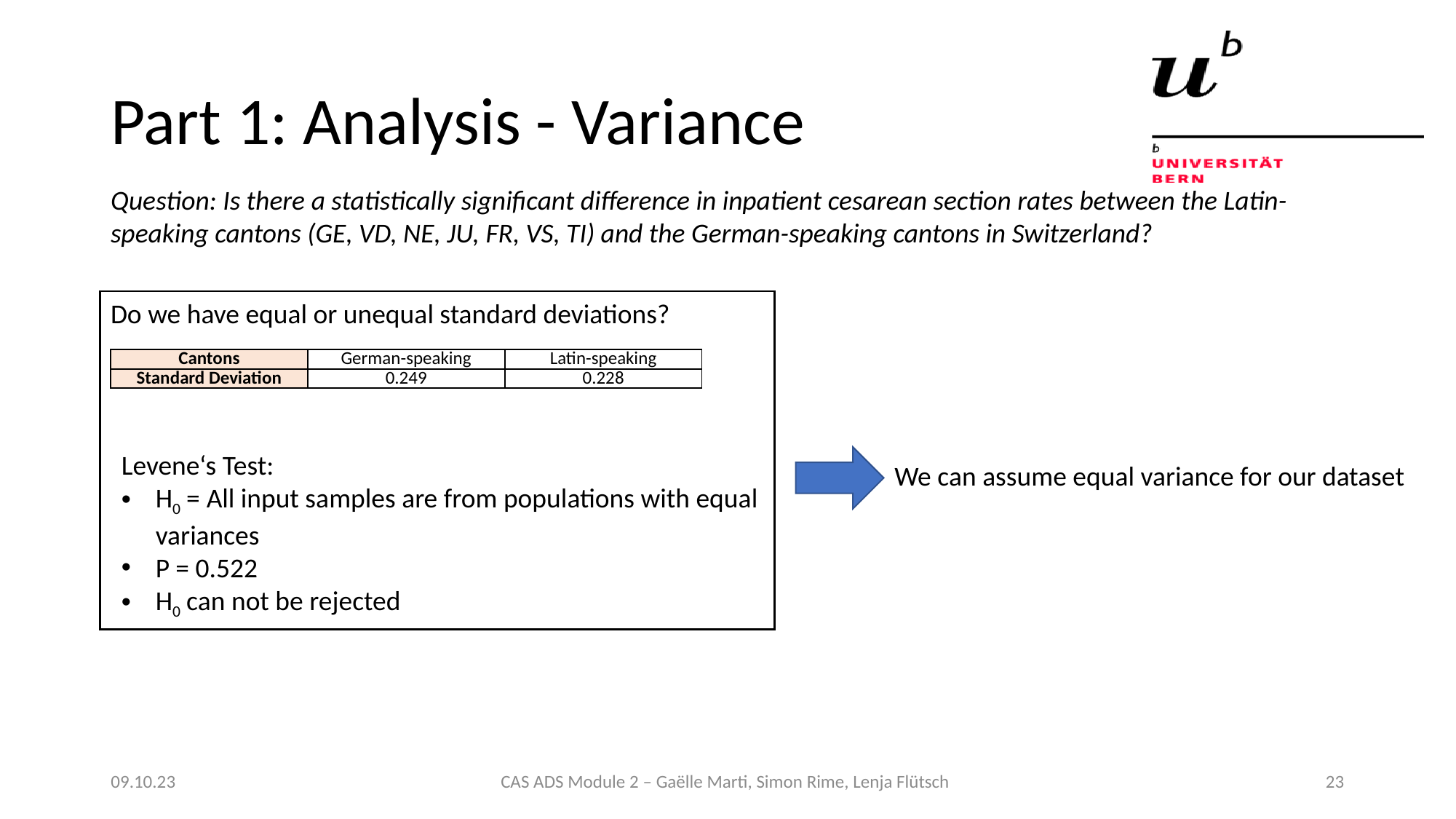

# Part 1: Analysis - Variance
Question: Is there a statistically significant difference in inpatient cesarean section rates between the Latin-speaking cantons (GE, VD, NE, JU, FR, VS, TI) and the German-speaking cantons in Switzerland?
Do we have equal or unequal standard deviations?

| Cantons | German-speaking | Latin-speaking |
| --- | --- | --- |
| Standard Deviation | 0.249 | 0.228 |

Levene‘s Test:
H0 = All input samples are from populations with equal variances
P = 0.522
H0 can not be rejected

We can assume equal variance for our dataset
09.10.23
CAS ADS Module 2 – Gaëlle Marti, Simon Rime, Lenja Flütsch
23